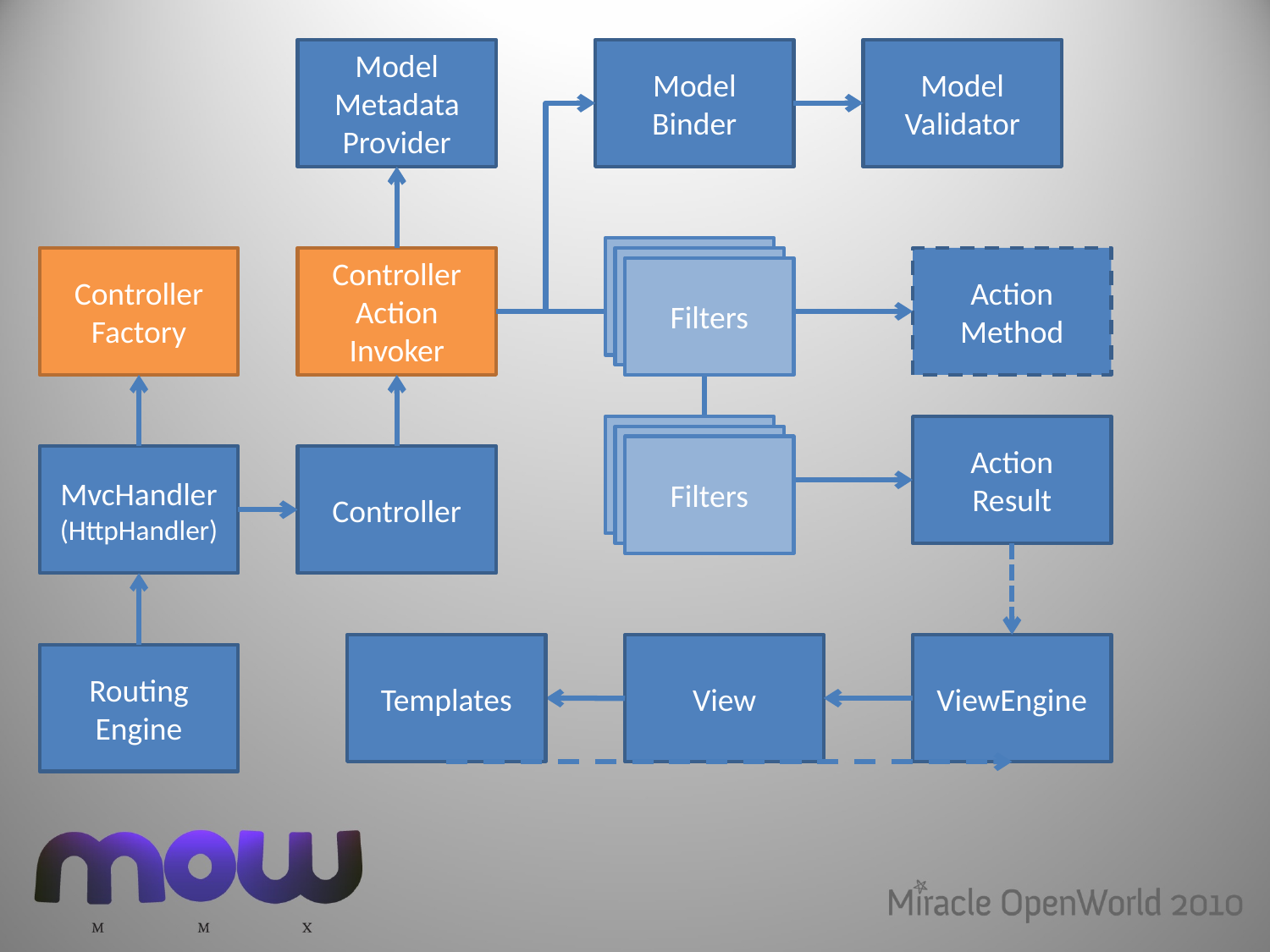

Model Metadata Provider
Model Binder
Model Validator

Filters
Controller Factory
Controller Action Invoker
Action Method

Filters
Action
Result
MvcHandler
(HttpHandler)
Controller
Templates
View
ViewEngine
Routing Engine